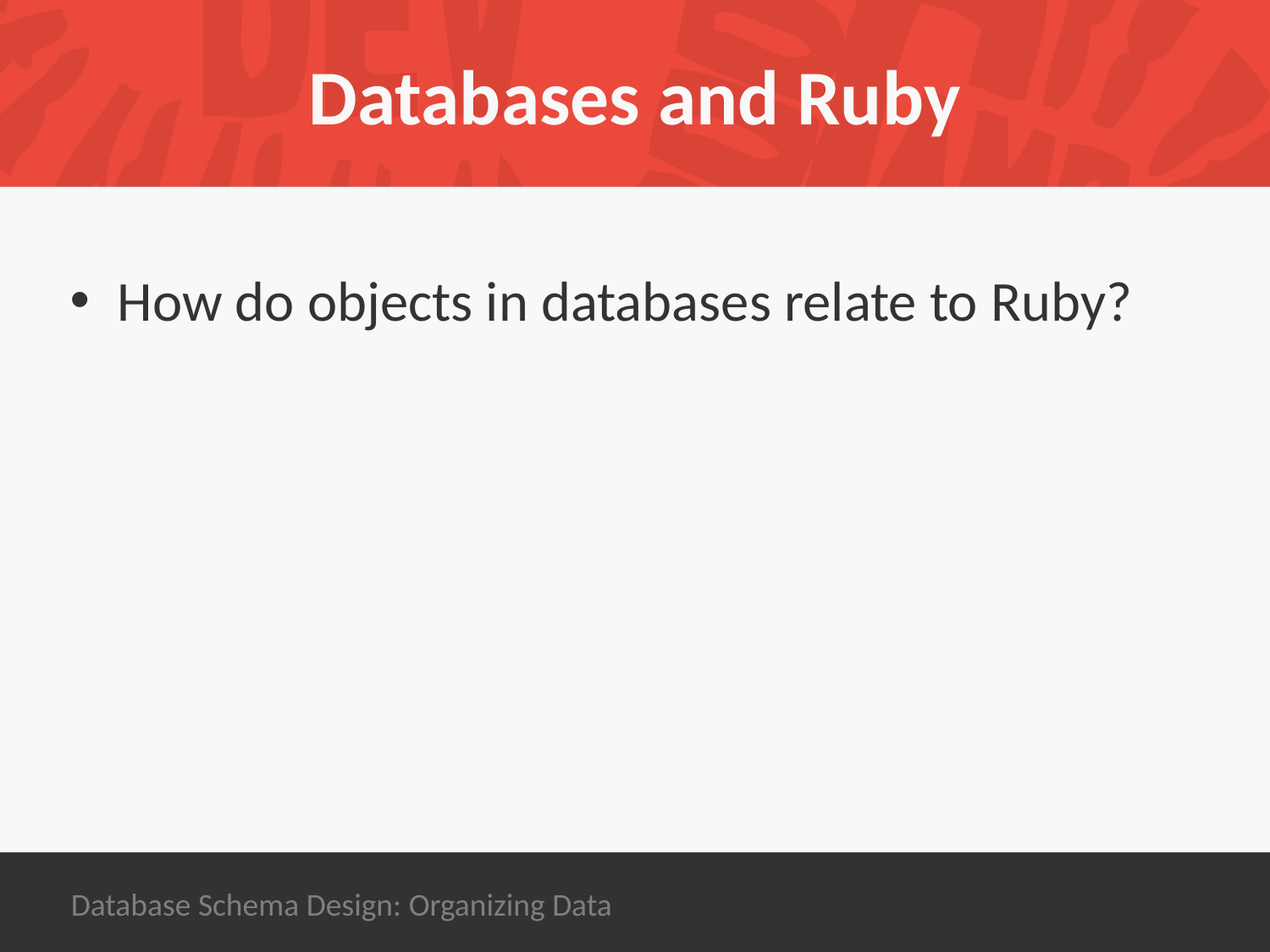

# Databases and Ruby
How do objects in databases relate to Ruby?
Database Schema Design: Organizing Data